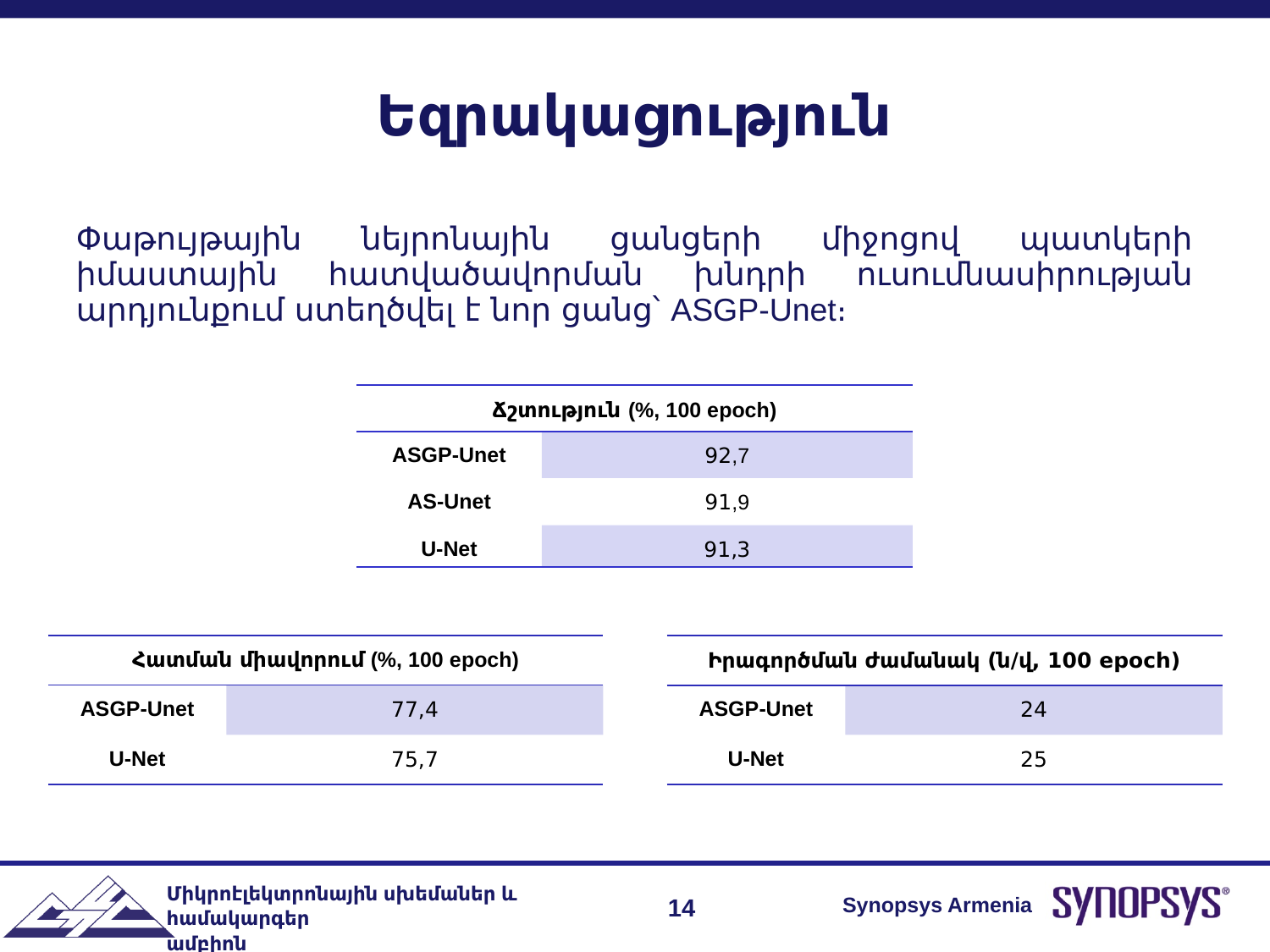

# Եզրակացություն
Փաթույթային նեյրոնային ցանցերի միջոցով պատկերի իմաստային հատվածավորման խնդրի ուսումնասիրության արդյունքում ստեղծվել է նոր ցանց՝ ASGP-Unet։

| Ճշտություն (%, 100 epoch) |  |
| --- | --- |
| ASGP-Unet | 92,7 |
| AS-Unet | 91,9 |
| U-Net | 91,3 |
| Հատման միավորում (%, 100 epoch) |  |
| --- | --- |
| ASGP-Unet | 77,4 |
| U-Net | 75,7 |
| Իրագործման ժամանակ (ն/վ, 100 epoch) |  |
| --- | --- |
| ASGP-Unet | 24 |
| U-Net | 25 |